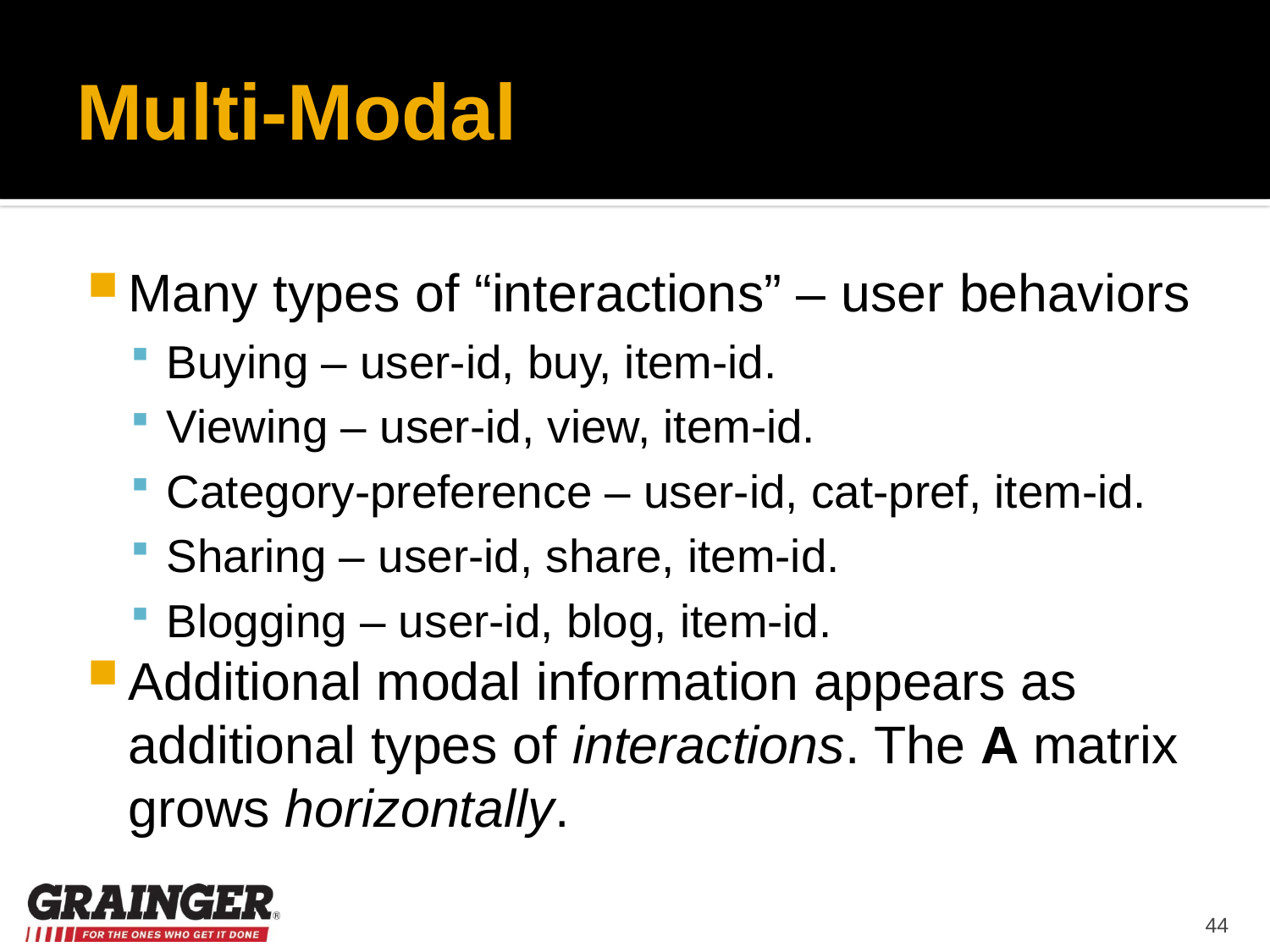

# Multi-Modal
Many types of “interactions” – user behaviors
Buying – user-id, buy, item-id.
Viewing – user-id, view, item-id.
Category-preference – user-id, cat-pref, item-id.
Sharing – user-id, share, item-id.
Blogging – user-id, blog, item-id.
Additional modal information appears as additional types of interactions. The A matrix grows horizontally.
44